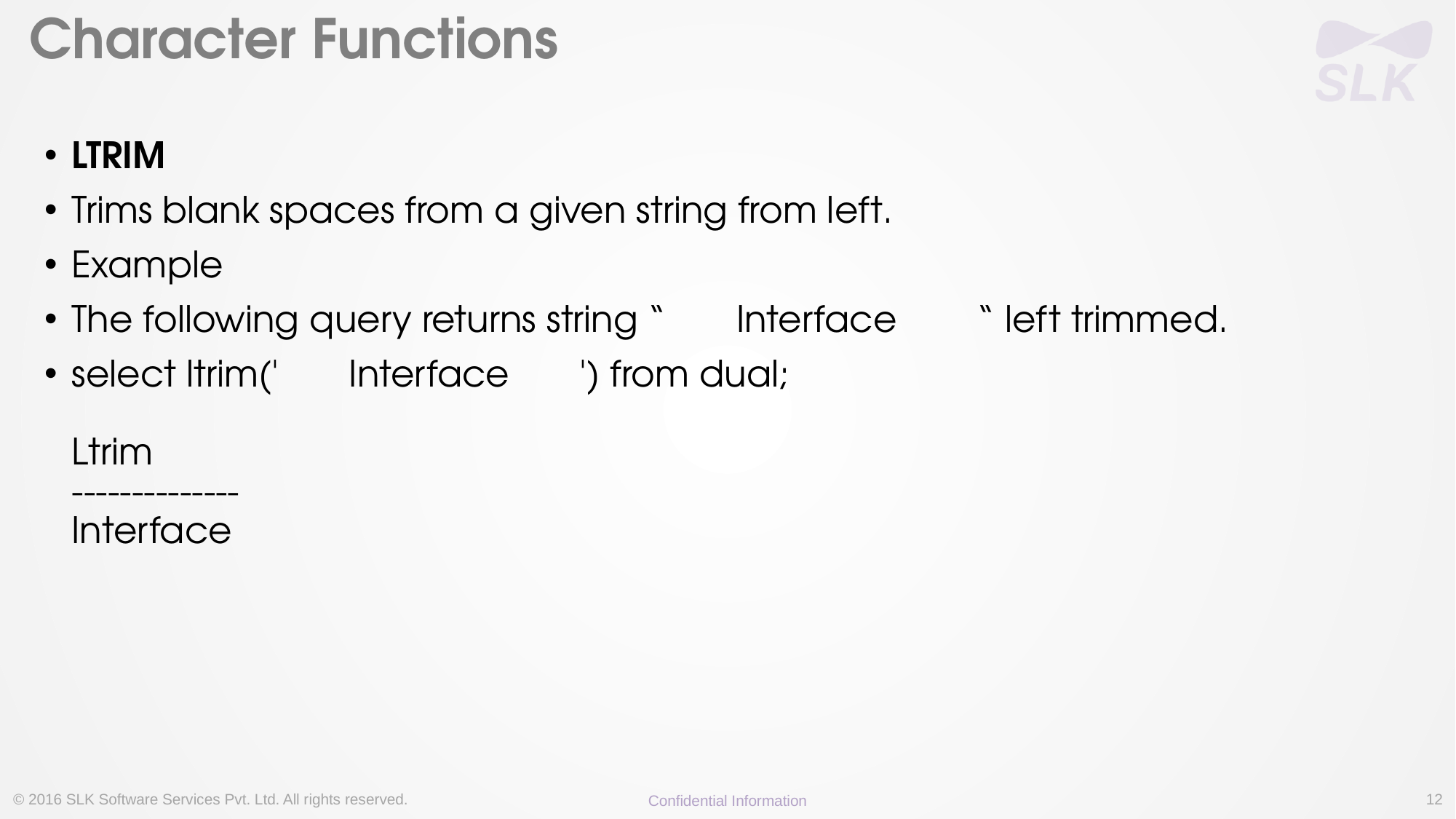

# Character Functions
LTRIM
Trims blank spaces from a given string from left.
Example
The following query returns string “       Interface        “ left trimmed.
select ltrim('       Interface       ') from dual;
Ltrim
--------------
Interface